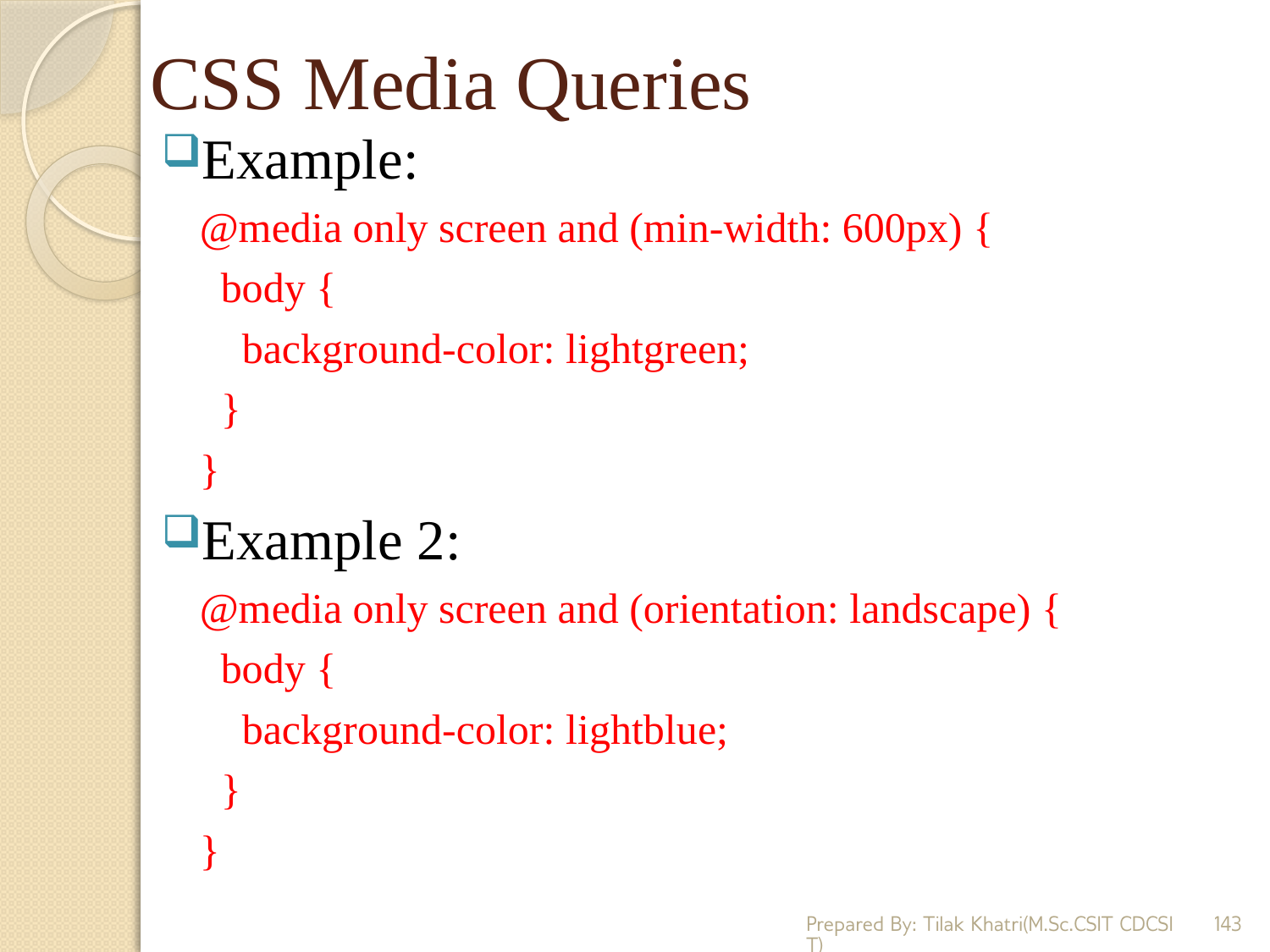

# CSS Media Queries
Example:
@media only screen and (min-width: 600px) {
  body {
    background-color: lightgreen;
  }
}
Example 2:
@media only screen and (orientation: landscape) {
  body {
    background-color: lightblue;
  }
}

Prepared By: Tilak Khatri(M.Sc.CSIT CDCSIT)
143